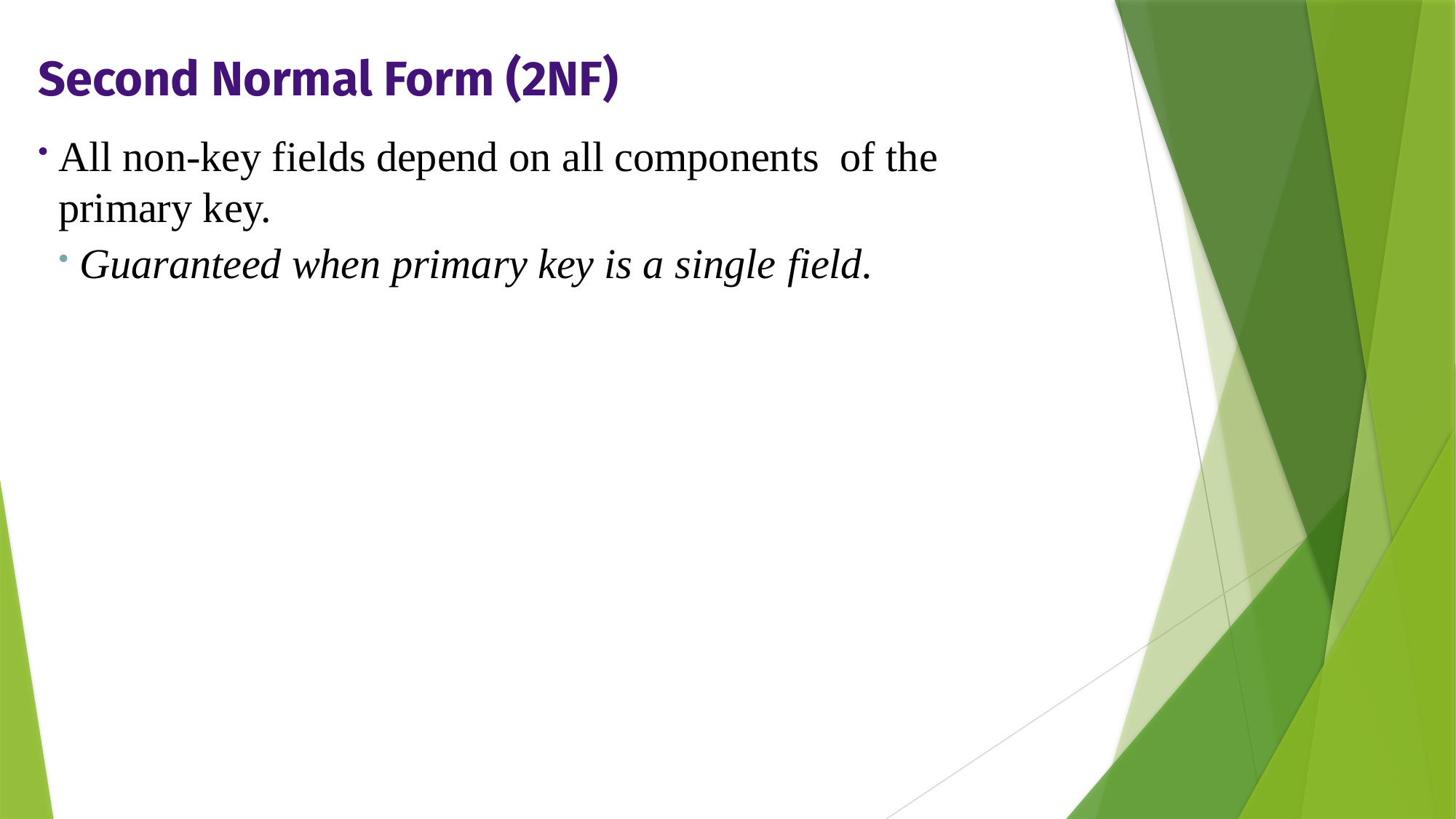

Second Normal Form (2NF)
All non-key fields depend on all components  of the primary key.
Guaranteed when primary key is a single field.